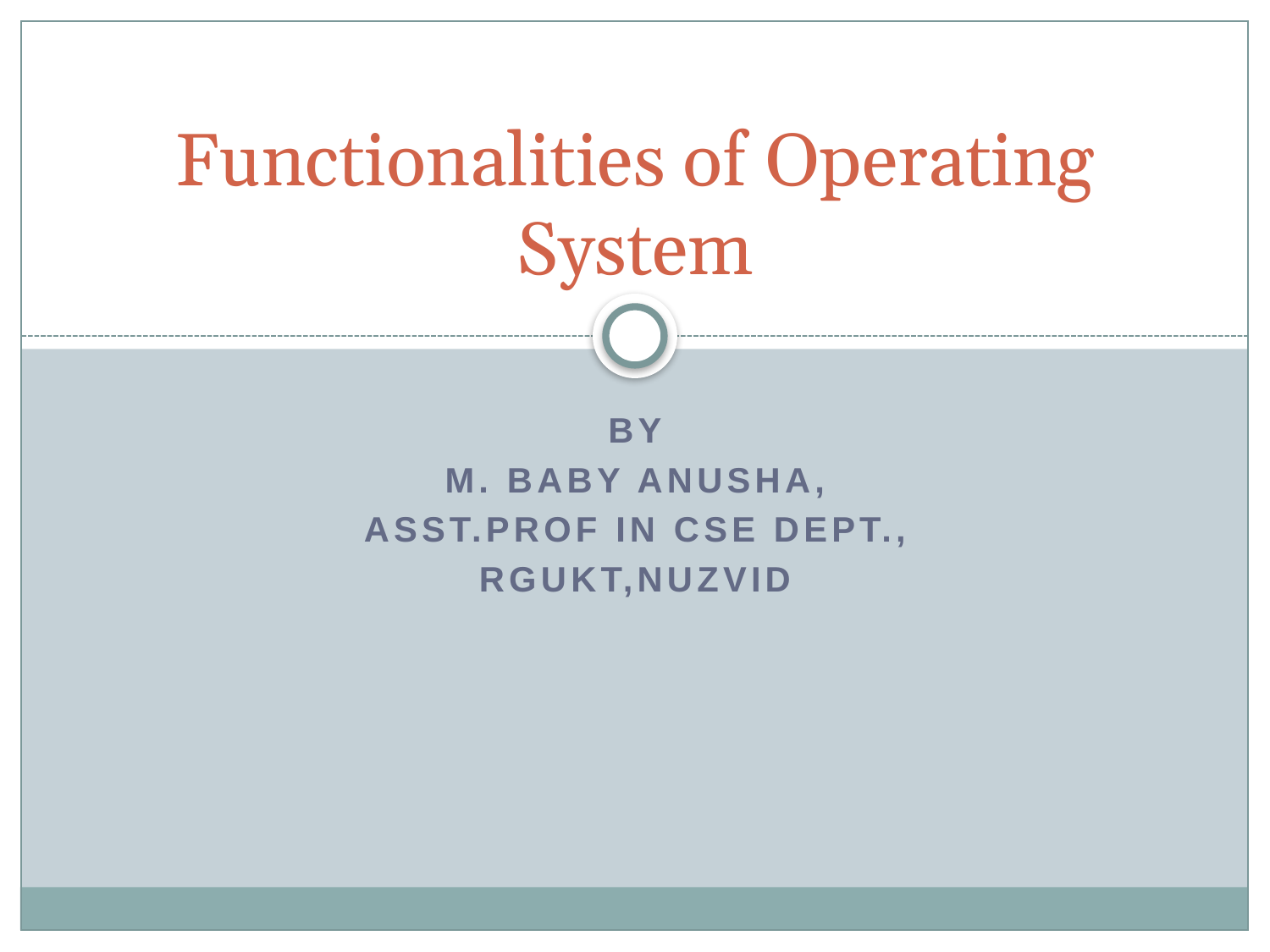

# Functionalities of Operating System
By
M. BABY ANUSHA,
ASST.PROF IN CSE DEPT.,
RGUKT,NUZVID